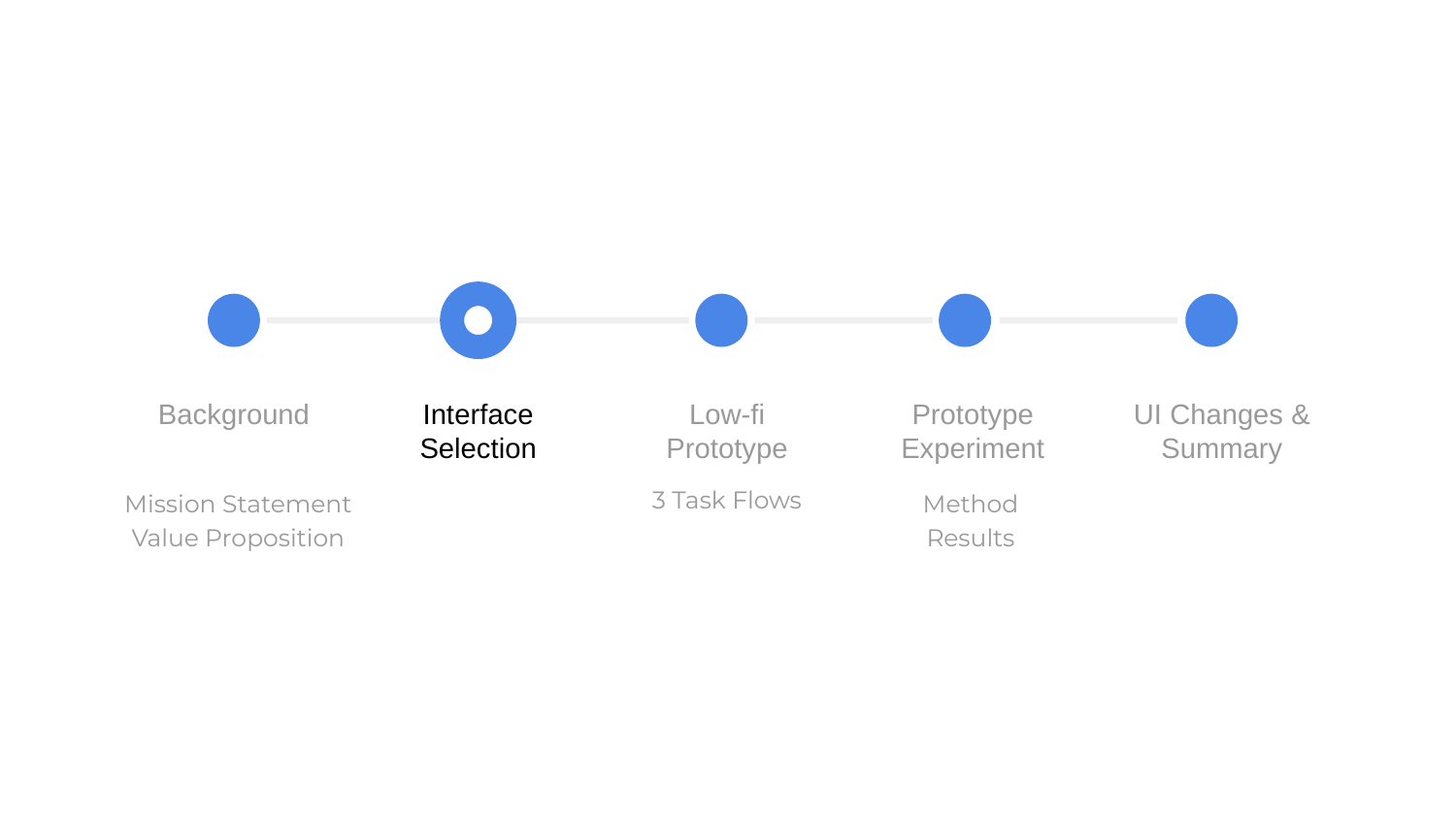

Background
Interface Selection
Low-fi Prototype
Prototype Experiment
UI Changes & Summary
3 Task Flows
Mission Statement
Value Proposition
Method Results